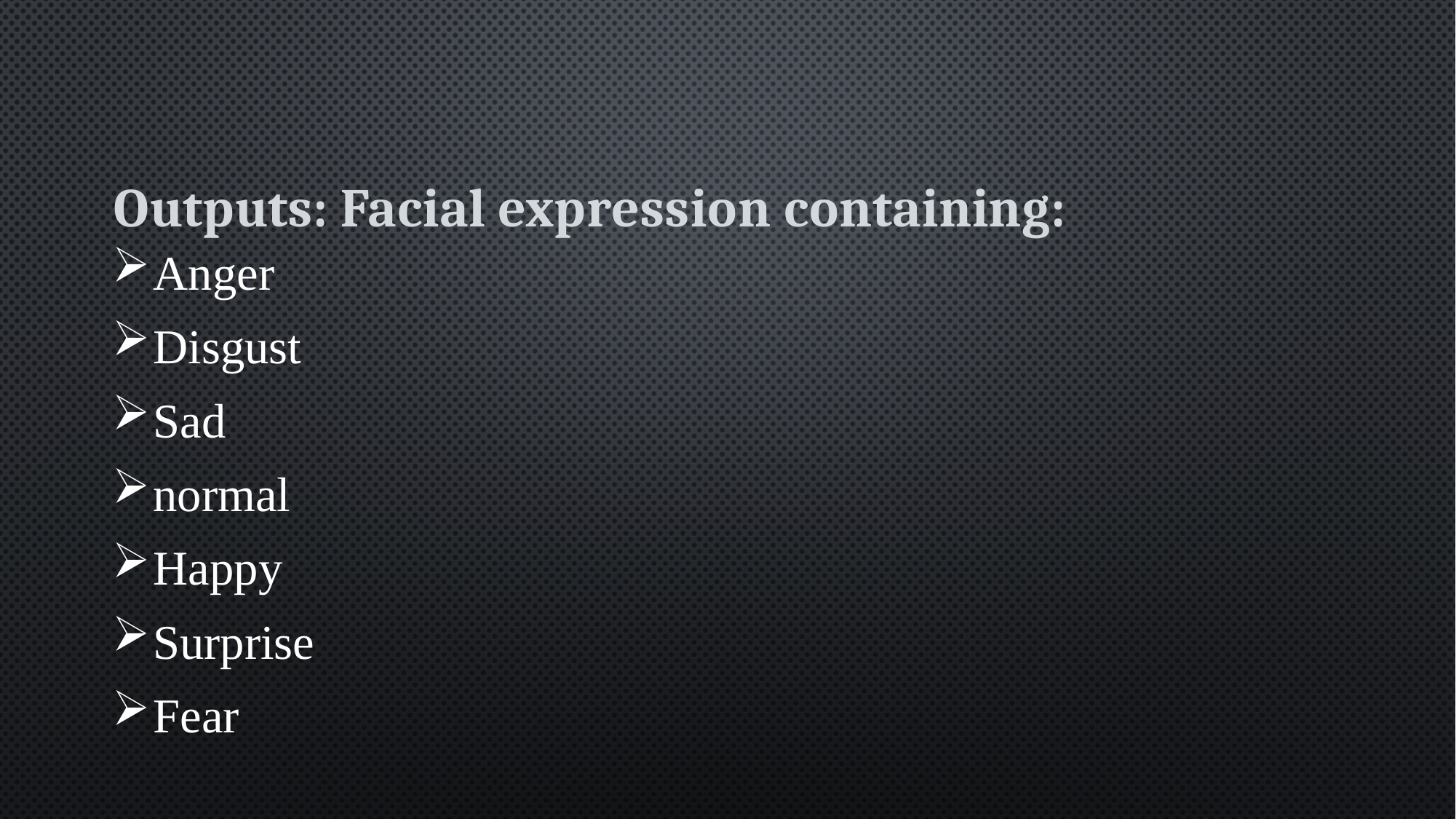

Outputs: Facial expression containing:
Anger
Disgust
Sad
normal
Happy
Surprise
Fear